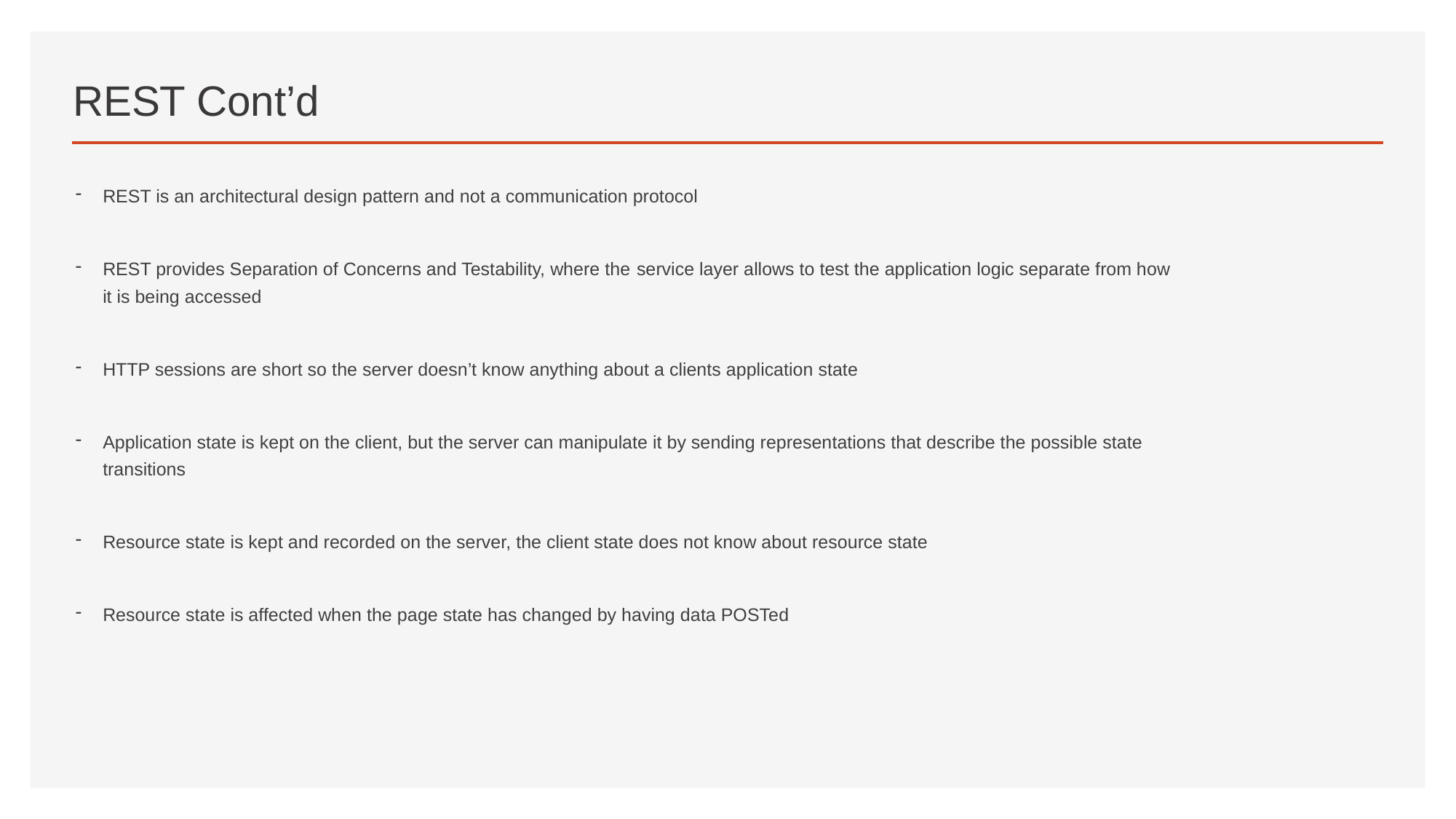

# REST Cont’d
REST is an architectural design pattern and not a communication protocol
REST provides Separation of Concerns and Testability, where the service layer allows to test the application logic separate from how it is being accessed
HTTP sessions are short so the server doesn’t know anything about a clients application state
Application state is kept on the client, but the server can manipulate it by sending representations that describe the possible state transitions
Resource state is kept and recorded on the server, the client state does not know about resource state
Resource state is affected when the page state has changed by having data POSTed